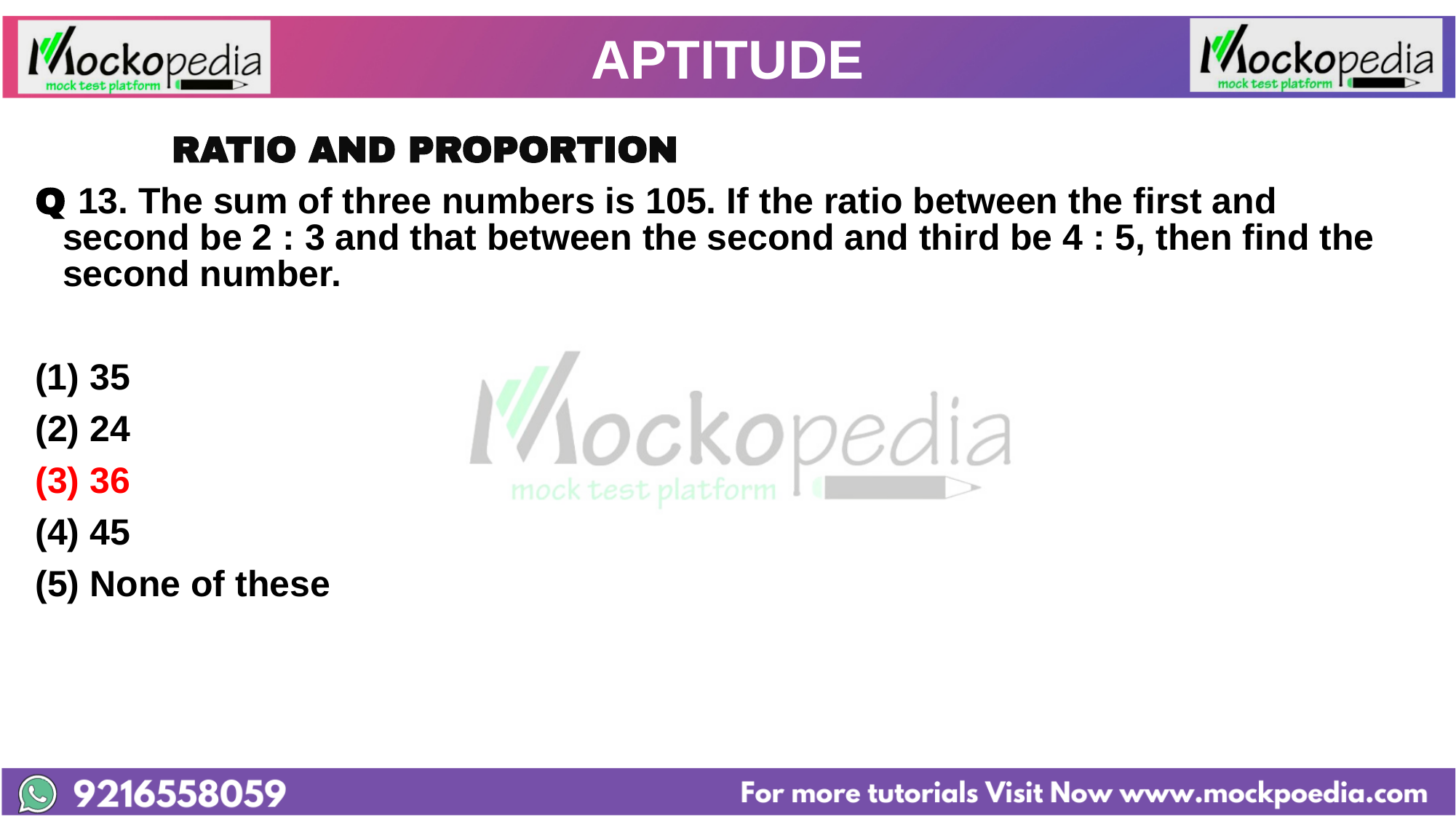

# APTITUDE
		RATIO AND PROPORTION
Q 13. The sum of three numbers is 105. If the ratio between the first and second be 2 : 3 and that between the second and third be 4 : 5, then find the second number.

35
(2) 24
(3) 36
(4) 45
(5) None of these